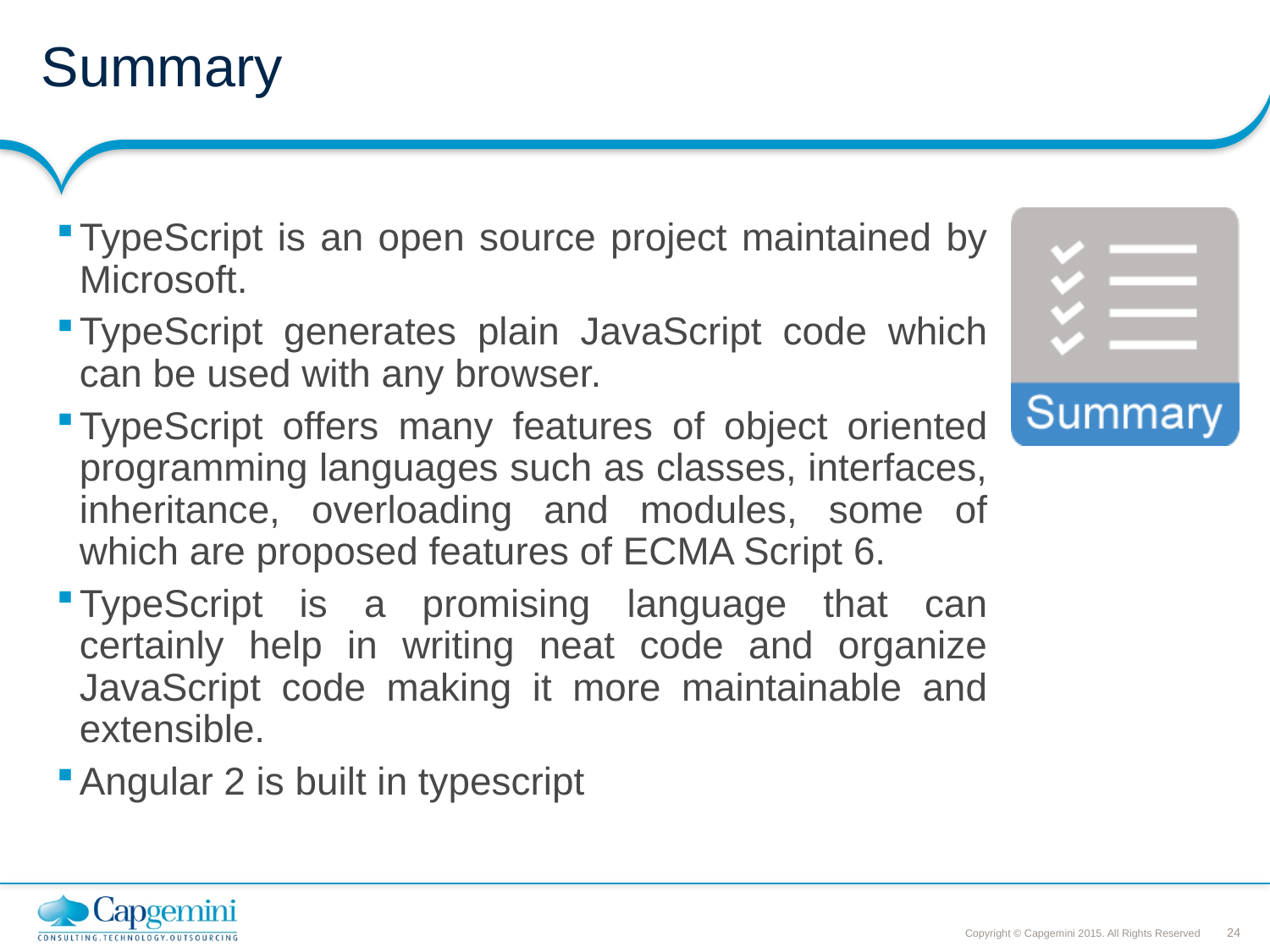

# Summary
TypeScript is an open source project maintained by Microsoft.
TypeScript generates plain JavaScript code which can be used with any browser.
TypeScript offers many features of object oriented programming languages such as classes, interfaces, inheritance, overloading and modules, some of which are proposed features of ECMA Script 6.
TypeScript is a promising language that can certainly help in writing neat code and organize JavaScript code making it more maintainable and extensible.
Angular 2 is built in typescript